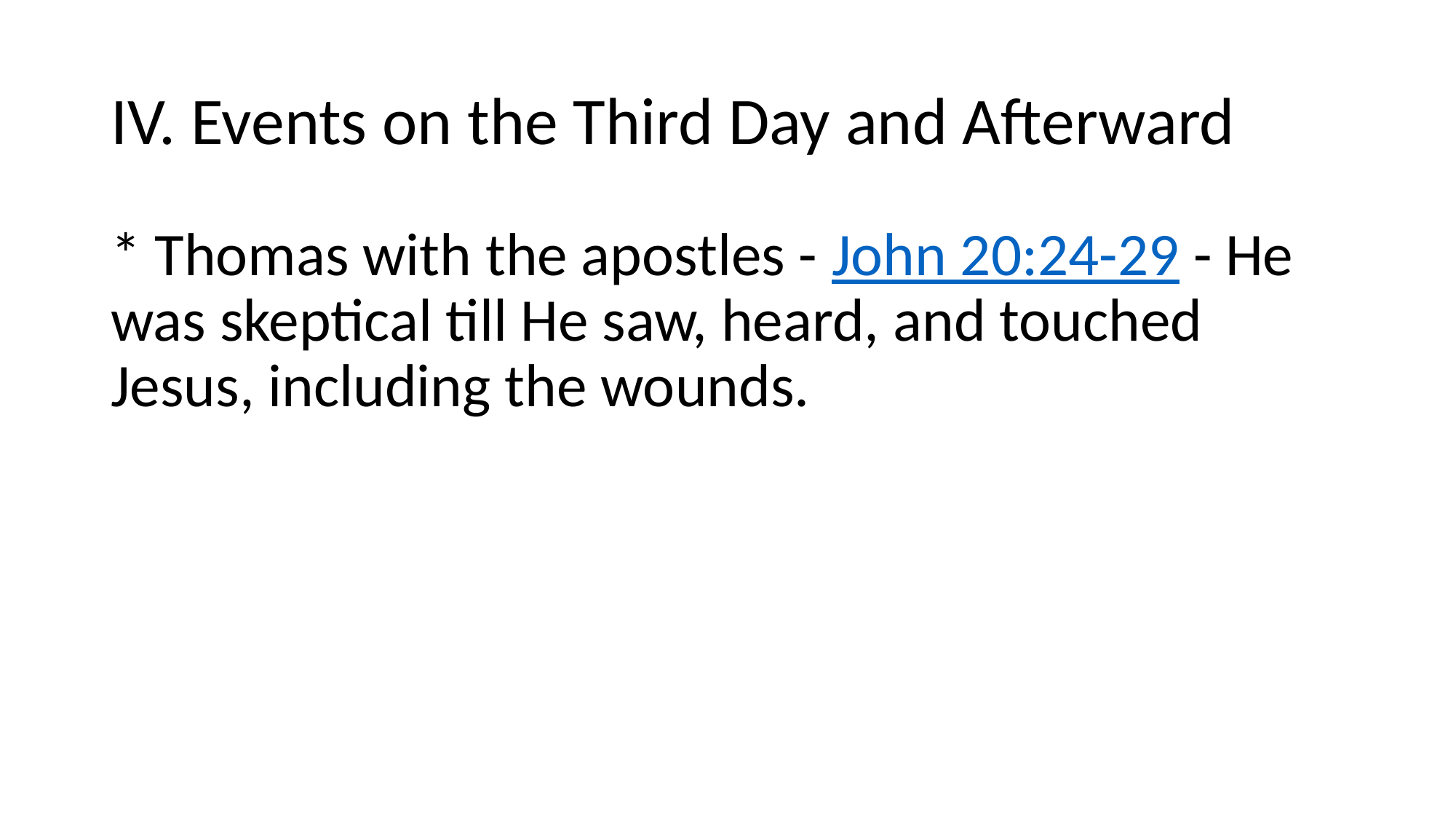

# IV. Events on the Third Day and Afterward
* Thomas with the apostles - John 20:24-29 - He was skeptical till He saw, heard, and touched Jesus, including the wounds.